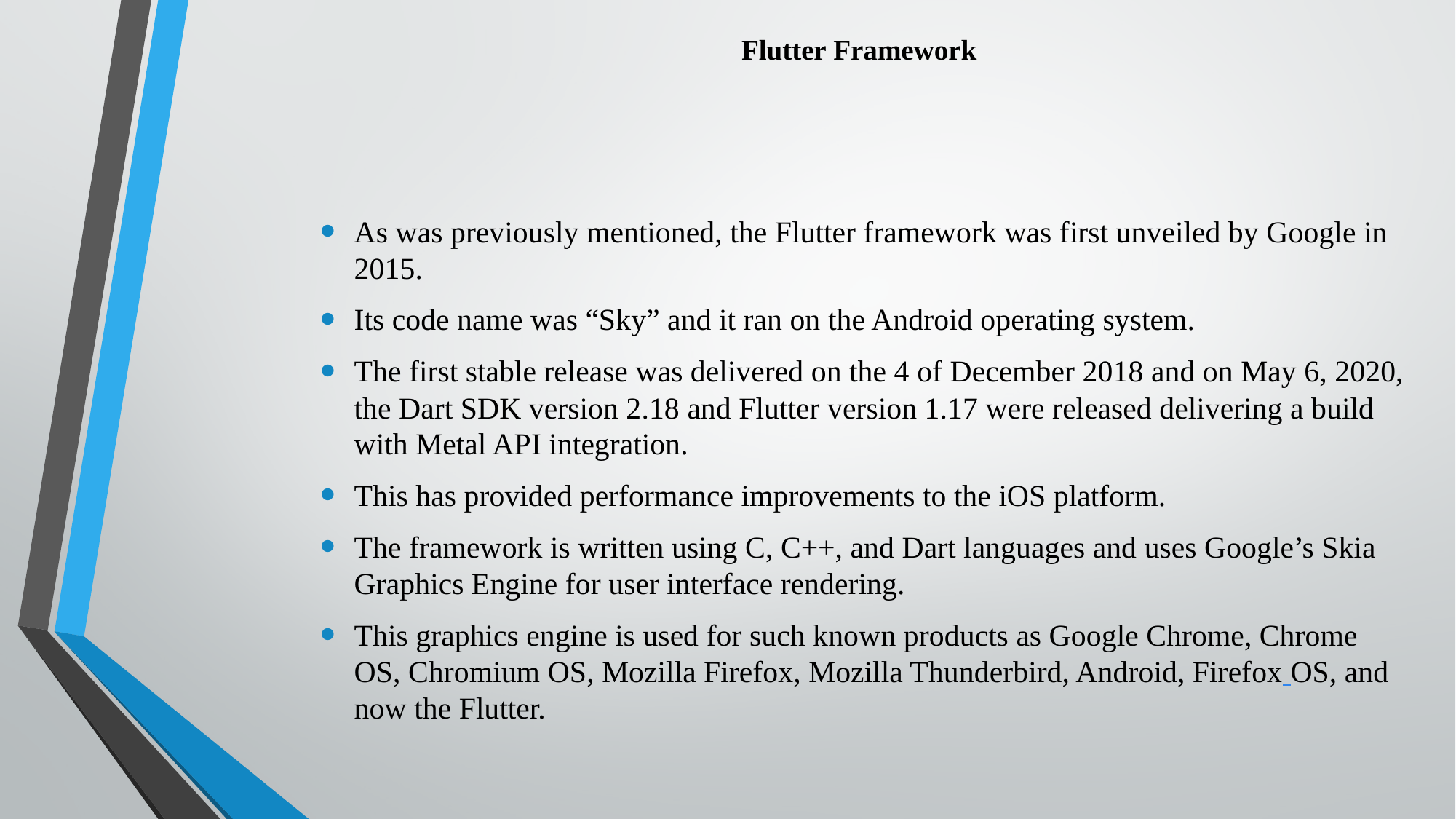

# Flutter Framework
As was previously mentioned, the Flutter framework was first unveiled by Google in 2015.
Its code name was “Sky” and it ran on the Android operating system.
The first stable release was delivered on the 4 of December 2018 and on May 6, 2020, the Dart SDK version 2.18 and Flutter version 1.17 were released delivering a build with Metal API integration.
This has provided performance improvements to the iOS platform.
The framework is written using C, C++, and Dart languages and uses Google’s Skia Graphics Engine for user interface rendering.
This graphics engine is used for such known products as Google Chrome, Chrome OS, Chromium OS, Mozilla Firefox, Mozilla Thunderbird, Android, Firefox OS, and now the Flutter.